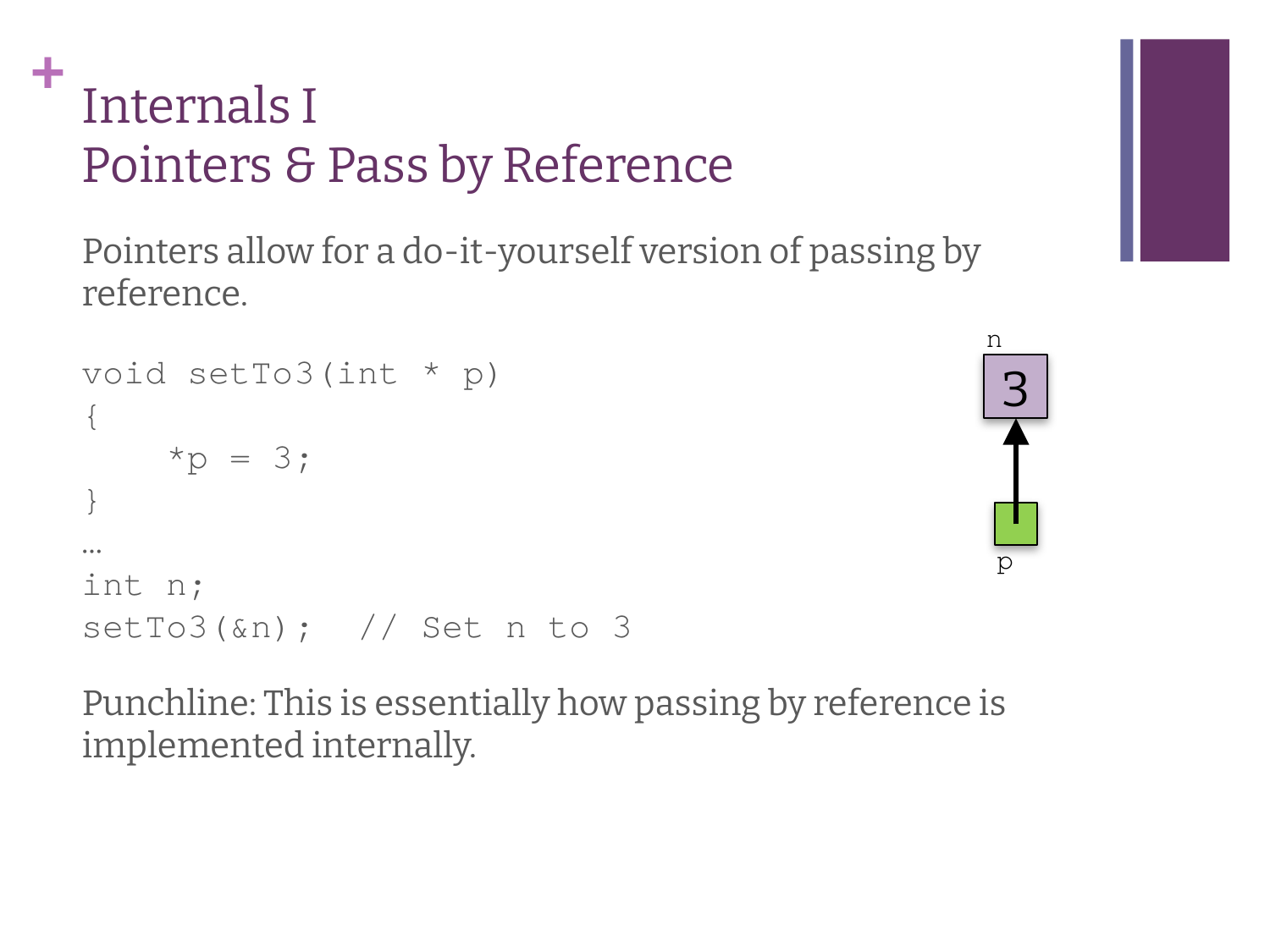

# Internals I Pointers & Pass by Reference
Pointers allow for a do-it-yourself version of passing by reference.
void setTo3(int * p)
{
    *p = 3;
}
…
int n;
setTo3(&n);  // Set n to 3
Punchline: This is essentially how passing by reference is implemented internally.
n
3

p